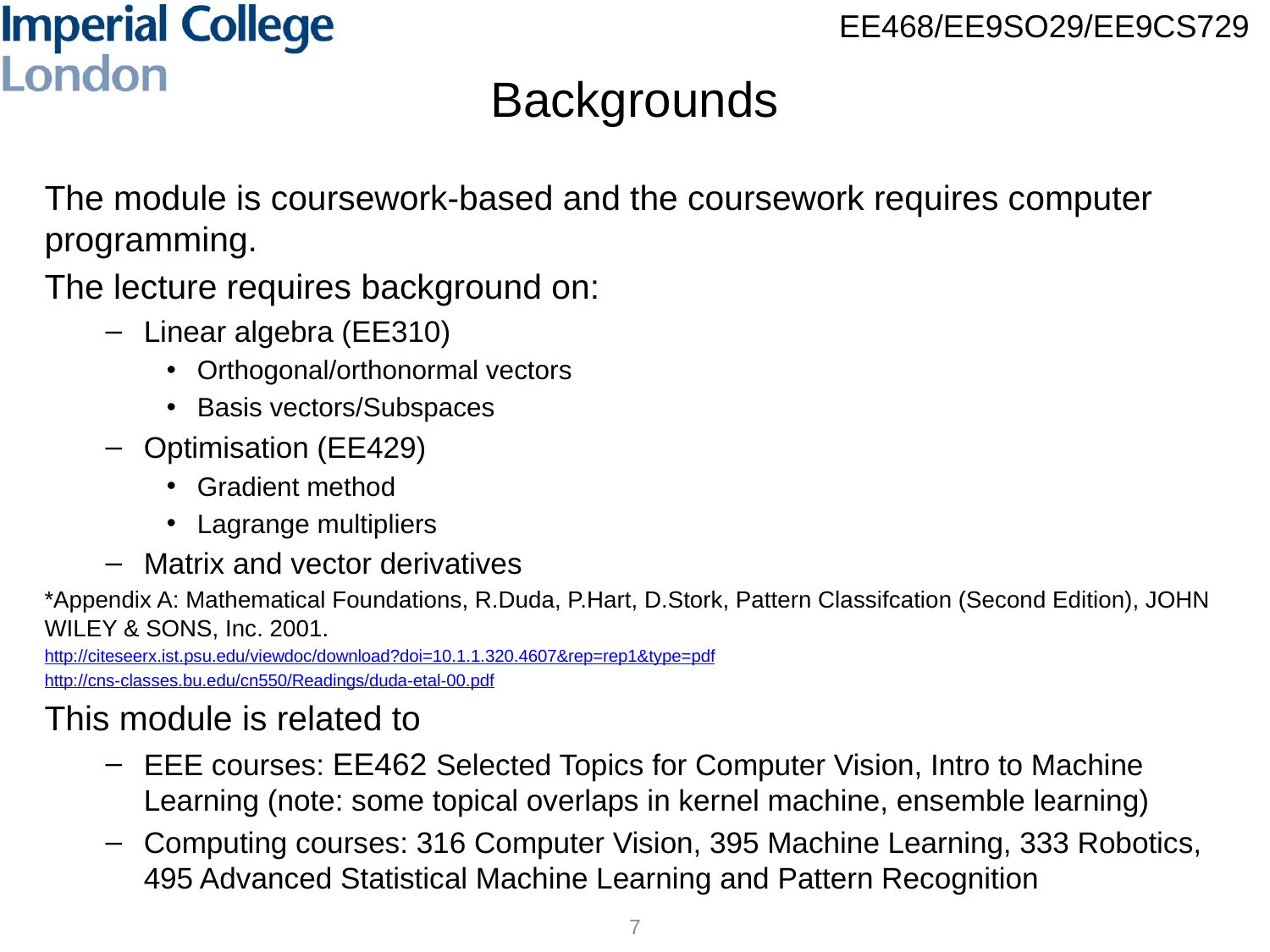

# Backgrounds
The module is coursework-based and the coursework requires computer programming.
The lecture requires background on:
Linear algebra (EE310)
Orthogonal/orthonormal vectors
Basis vectors/Subspaces
Optimisation (EE429)
Gradient method
Lagrange multipliers
Matrix and vector derivatives
*Appendix A: Mathematical Foundations, R.Duda, P.Hart, D.Stork, Pattern Classifcation (Second Edition), JOHN WILEY & SONS, Inc. 2001.
http://citeseerx.ist.psu.edu/viewdoc/download?doi=10.1.1.320.4607&rep=rep1&type=pdf
http://cns-classes.bu.edu/cn550/Readings/duda-etal-00.pdf
This module is related to
EEE courses: EE462 Selected Topics for Computer Vision, Intro to Machine Learning (note: some topical overlaps in kernel machine, ensemble learning)
Computing courses: 316 Computer Vision, 395 Machine Learning, 333 Robotics, 495 Advanced Statistical Machine Learning and Pattern Recognition
7